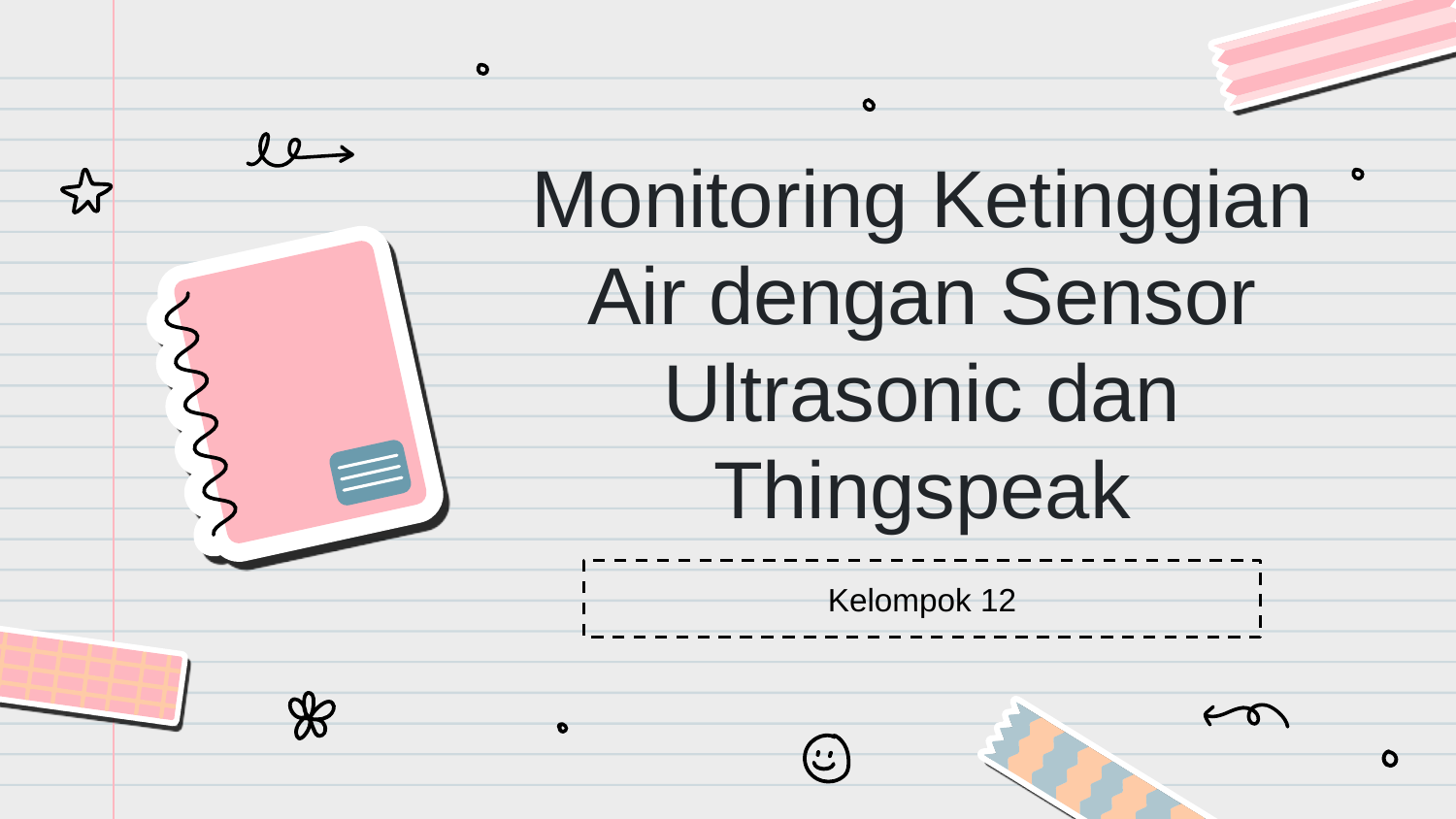

# Monitoring Ketinggian Air dengan Sensor Ultrasonic dan Thingspeak

Kelompok 12